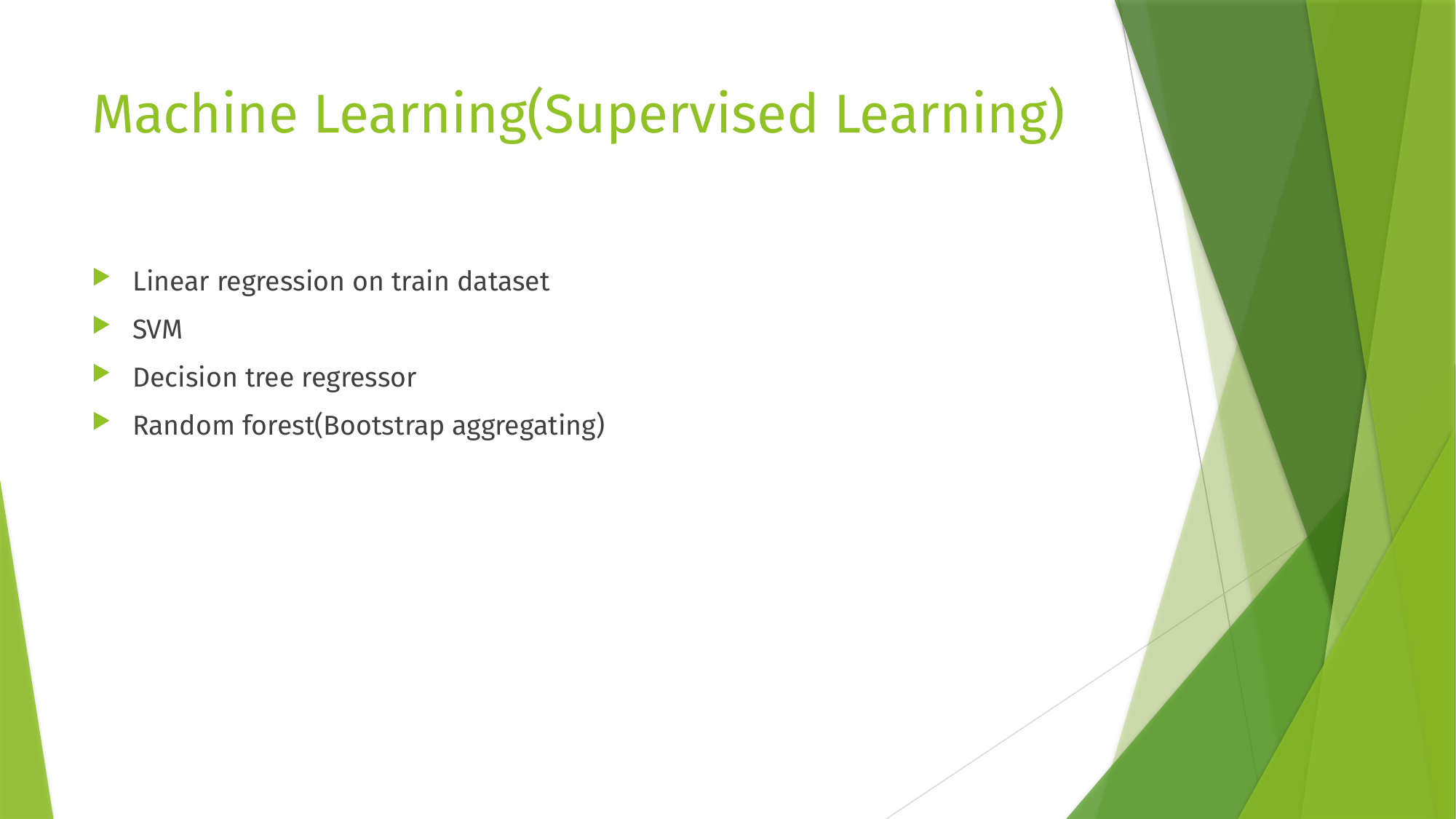

# Machine Learning(Supervised Learning)
Linear regression on train dataset
SVM
Decision tree regressor
Random forest(Bootstrap aggregating)